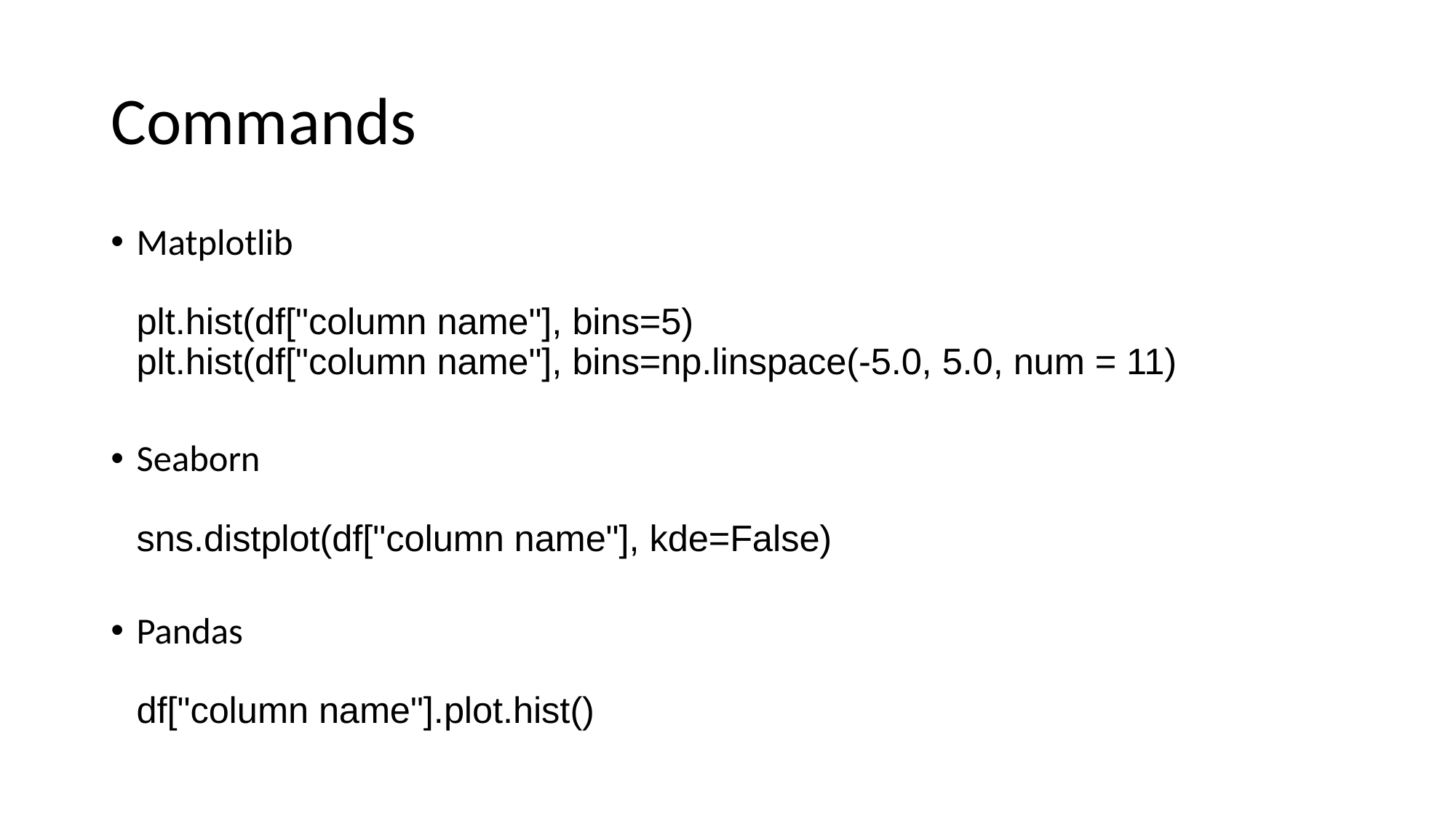

# Commands
Matplotlib
plt.hist(df["column name"], bins=5)
plt.hist(df["column name"], bins=np.linspace(-5.0, 5.0, num = 11)
Seaborn
sns.distplot(df["column name"], kde=False)
Pandas
df["column name"].plot.hist()